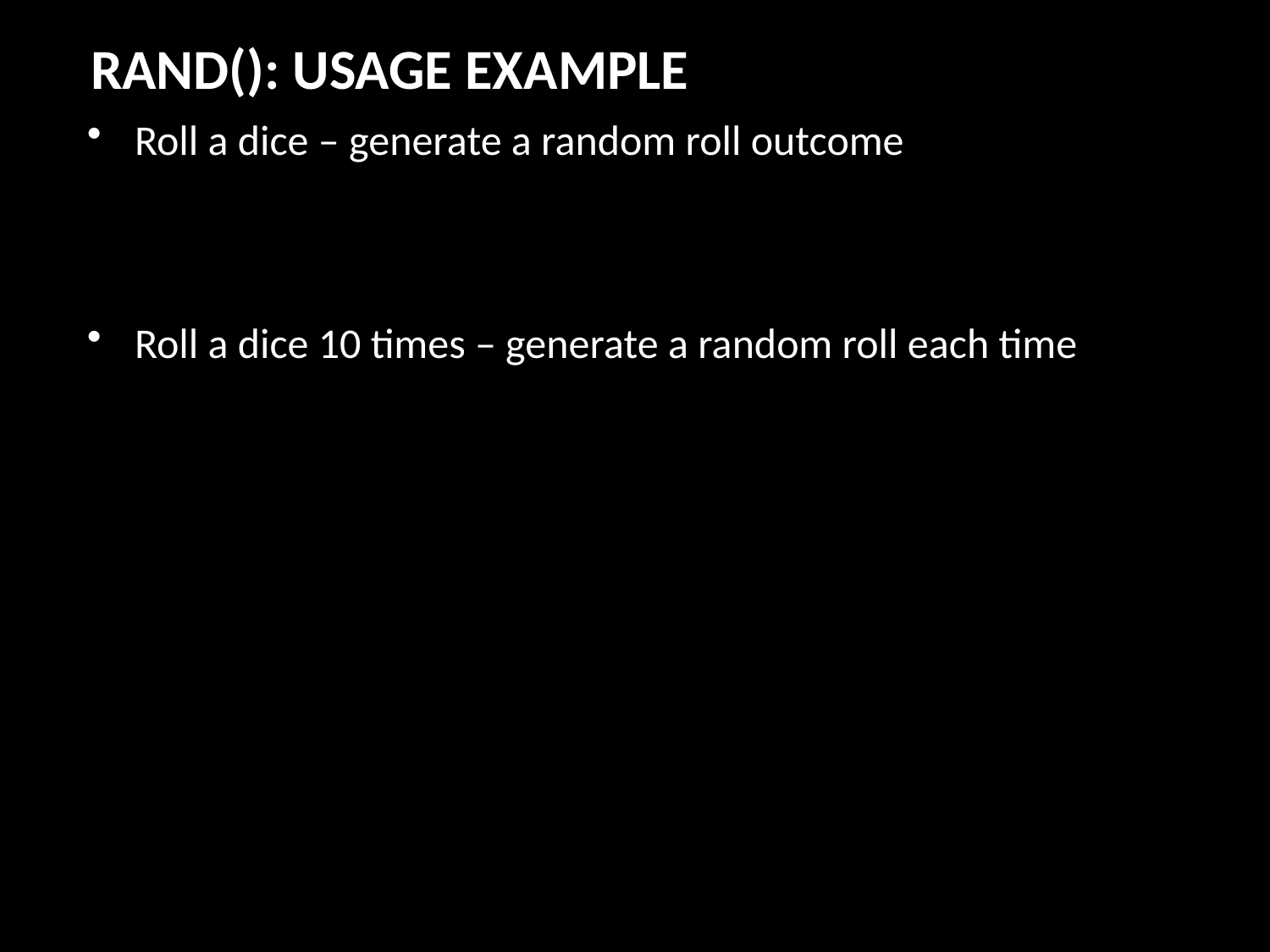

RAND(): USAGE EXAMPLE
Roll a dice – generate a random roll outcome

Roll a dice 10 times – generate a random roll each time